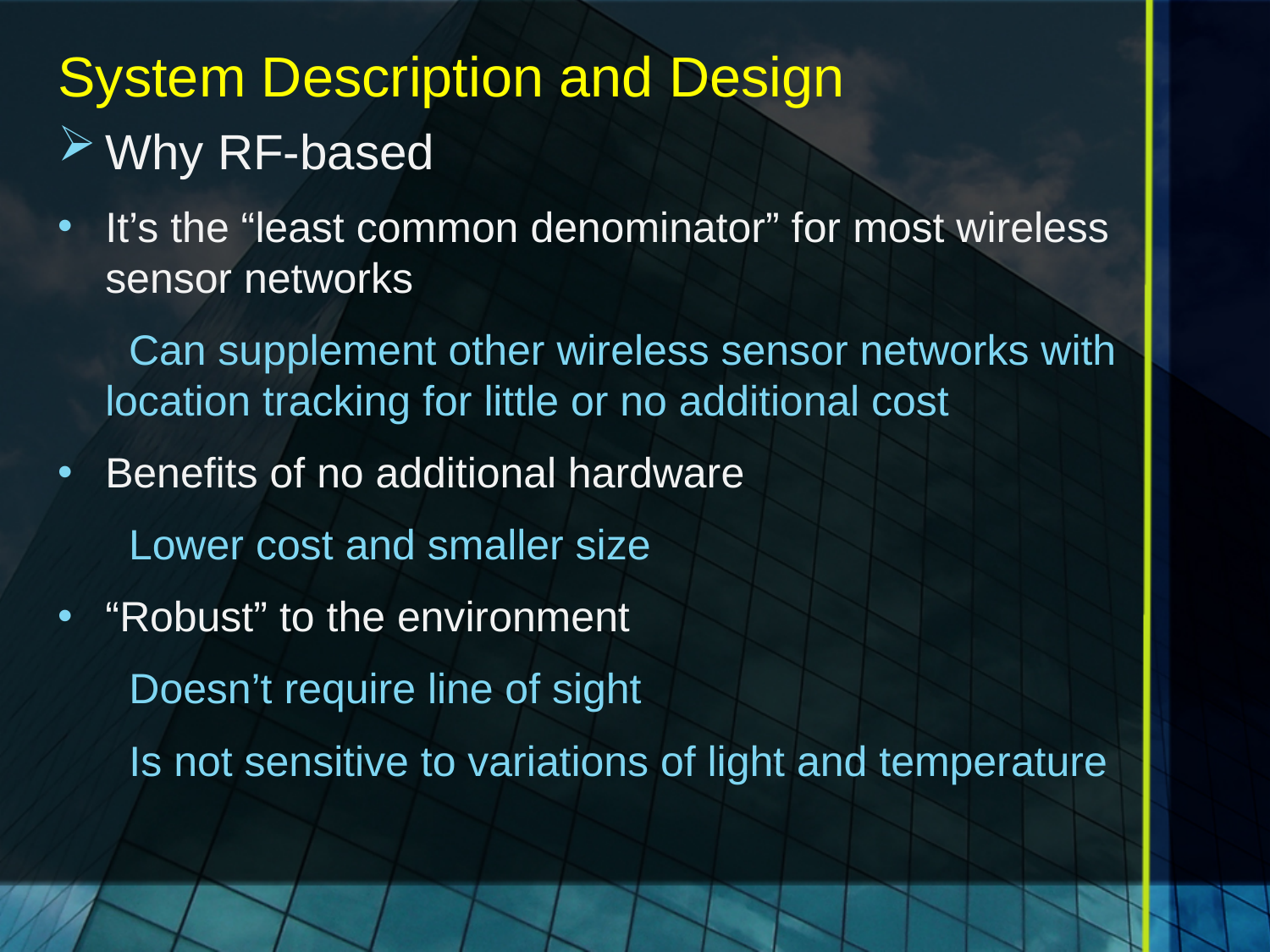

# System Description and Design
Why RF-based
It’s the “least common denominator” for most wireless sensor networks
      Can supplement other wireless sensor networks with  location tracking for little or no additional cost
Benefits of no additional hardware
      Lower cost and smaller size
“Robust” to the environment
	  Doesn’t require line of sight
	  Is not sensitive to variations of light and temperature